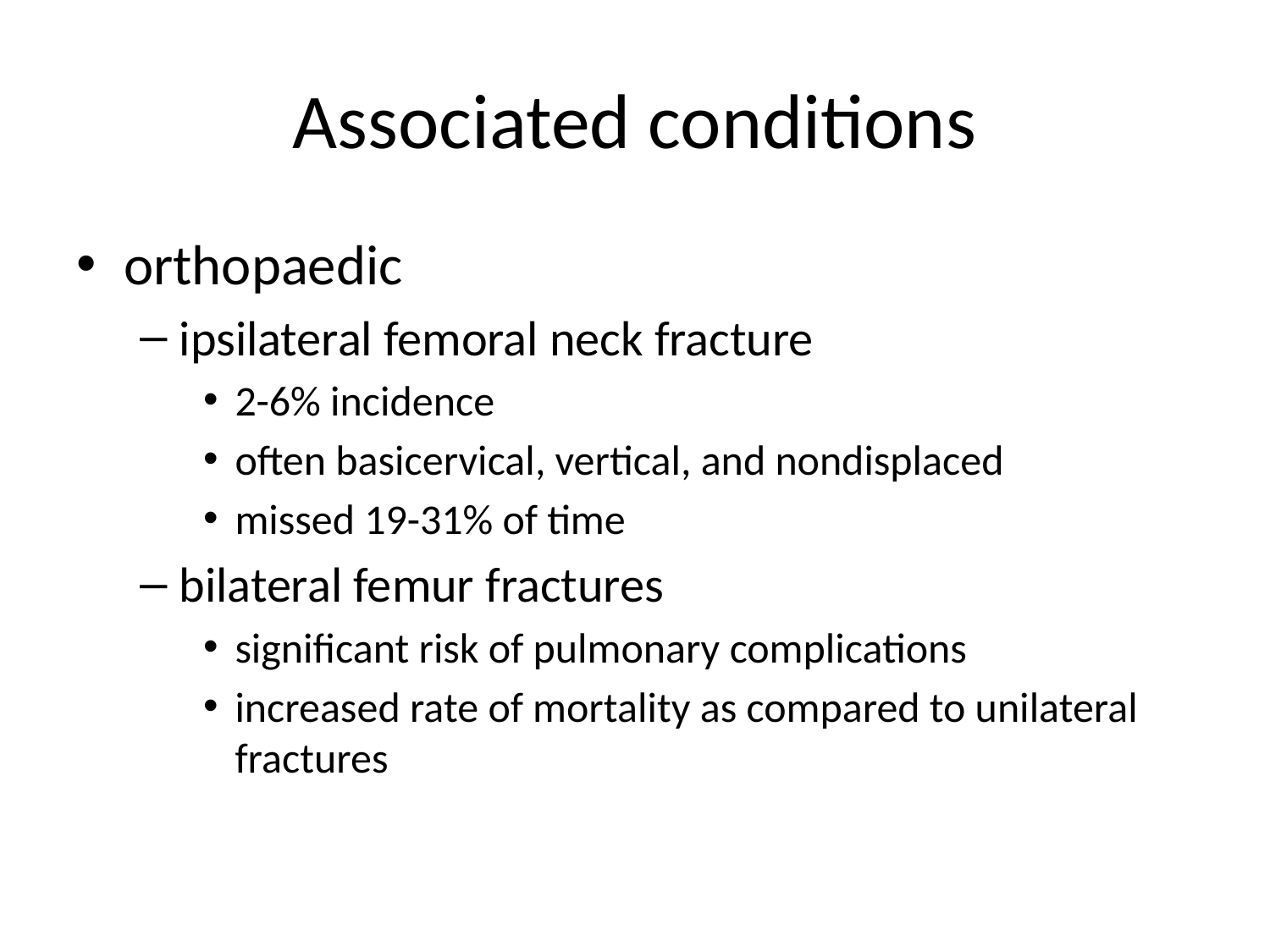

# Associated conditions
orthopaedic
ipsilateral femoral neck fracture
2-6% incidence
often basicervical, vertical, and nondisplaced
missed 19-31% of time
bilateral femur fractures
significant risk of pulmonary complications
increased rate of mortality as compared to unilateral fractures